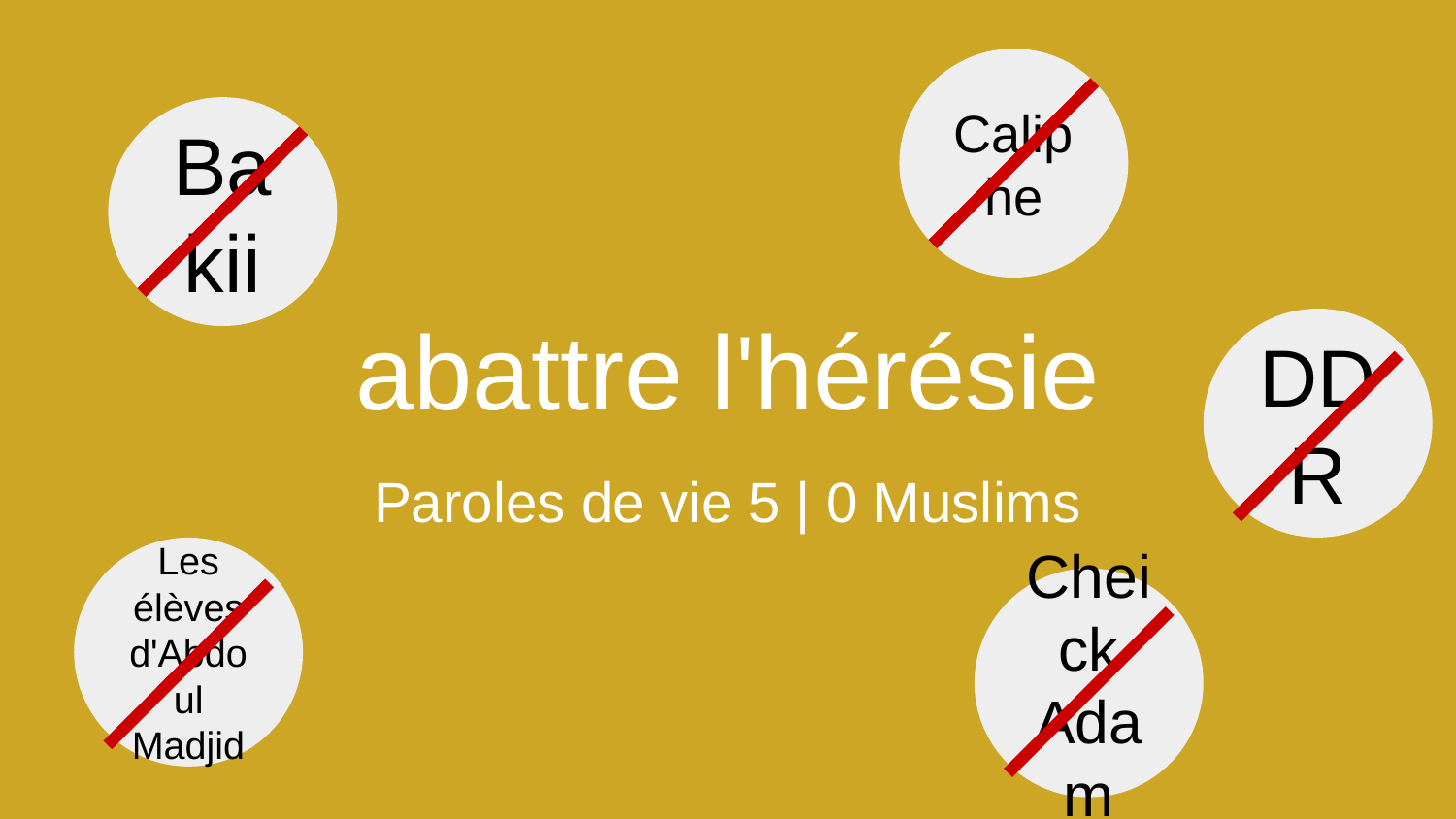

Caliphe
Bakii
# abattre l'hérésie
DDR
Paroles de vie 5 | 0 Muslims
Les élèves d'Abdoul Madjid
Cheick Adam